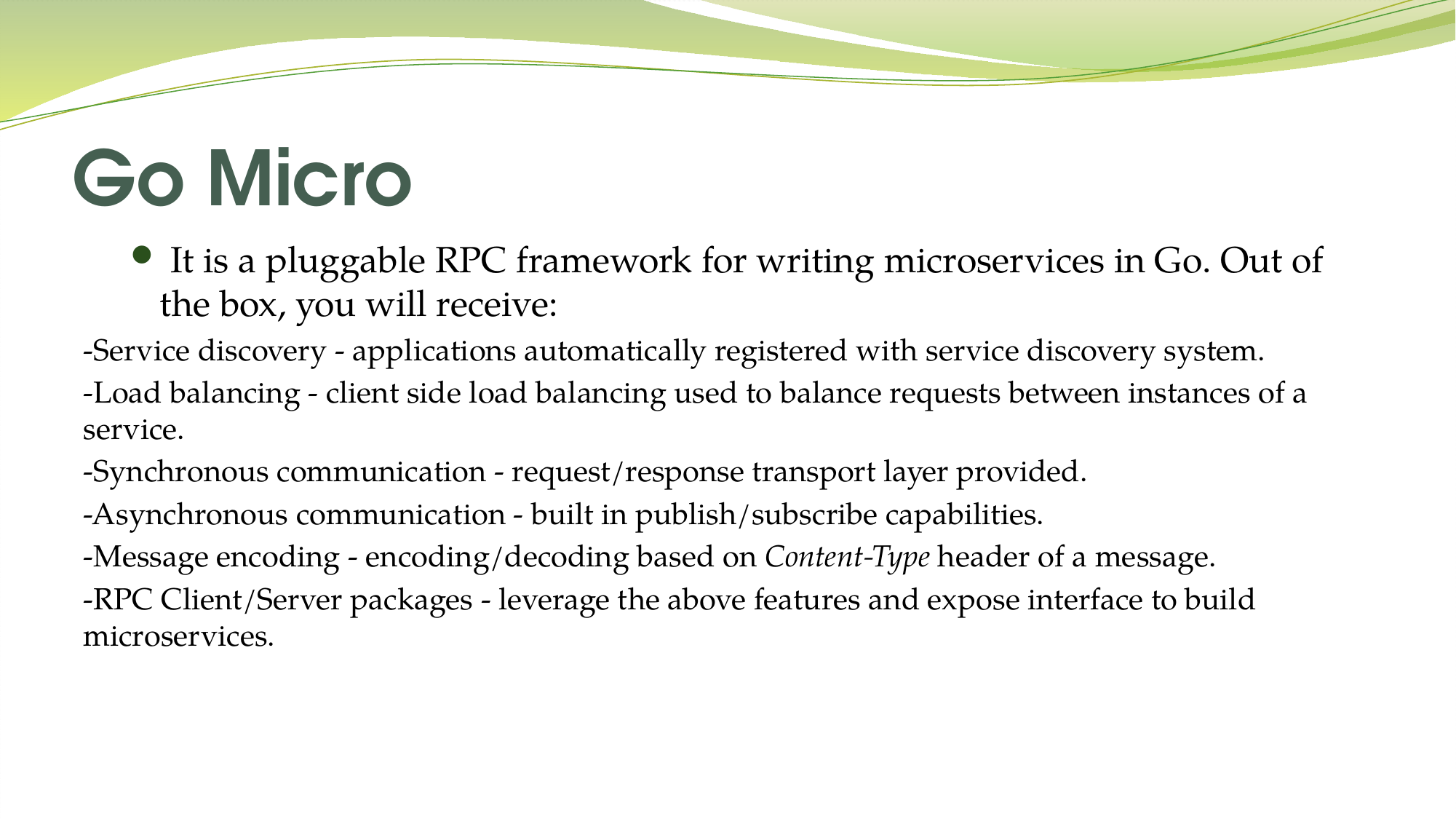

# Go Micro
 It is a pluggable RPC framework for writing microservices in Go. Out of the box, you will receive:
-Service discovery - applications automatically registered with service discovery system.
-Load balancing - client side load balancing used to balance requests between instances of a service.
-Synchronous communication - request/response transport layer provided.
-Asynchronous communication - built in publish/subscribe capabilities.
-Message encoding - encoding/decoding based on Content-Type header of a message.
-RPC Client/Server packages - leverage the above features and expose interface to build microservices.